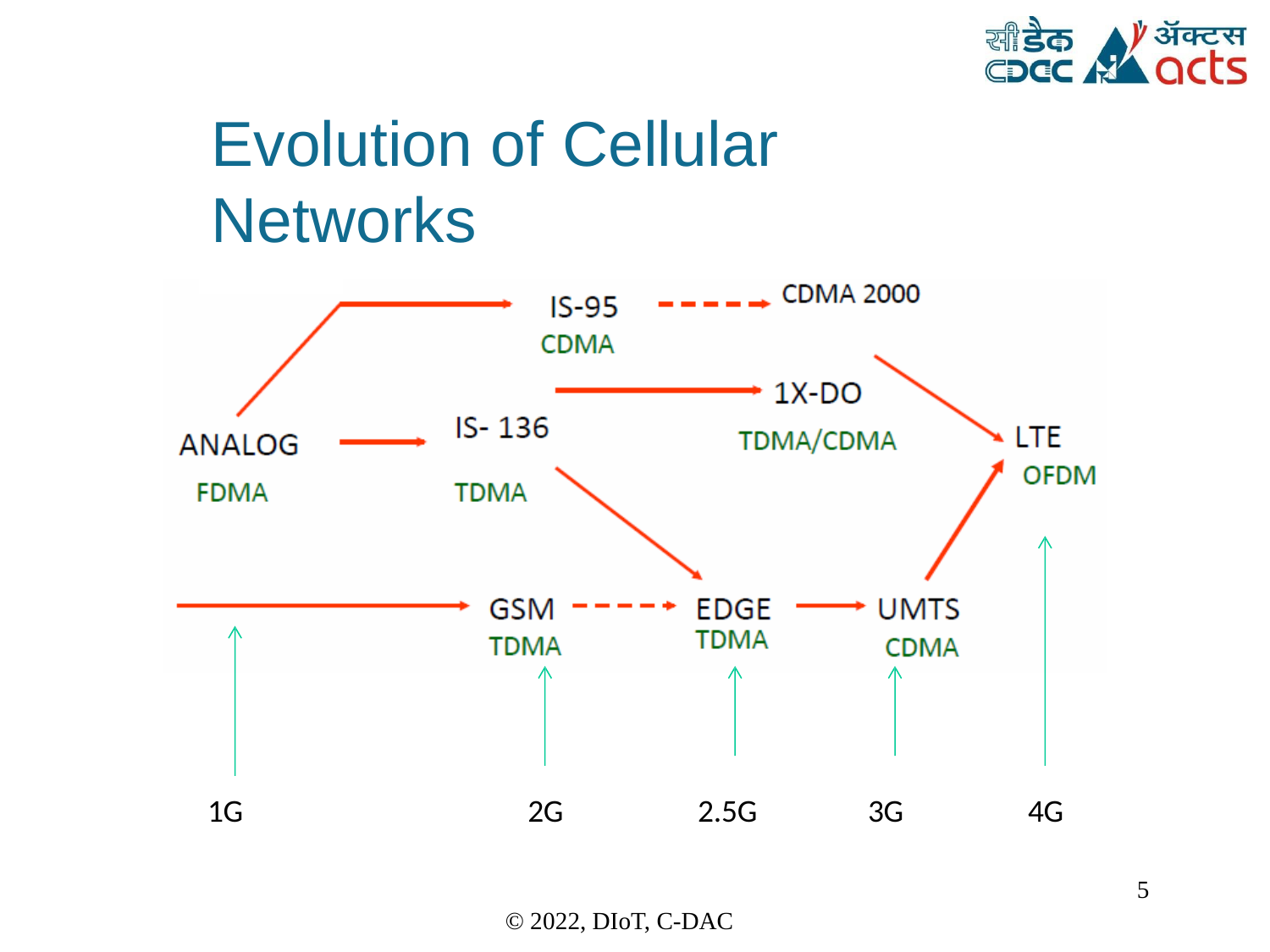

Evolution of	Cellular Networks

1G
2G
2.5G
3G
4G
5
© 2022, DIoT, C-DAC